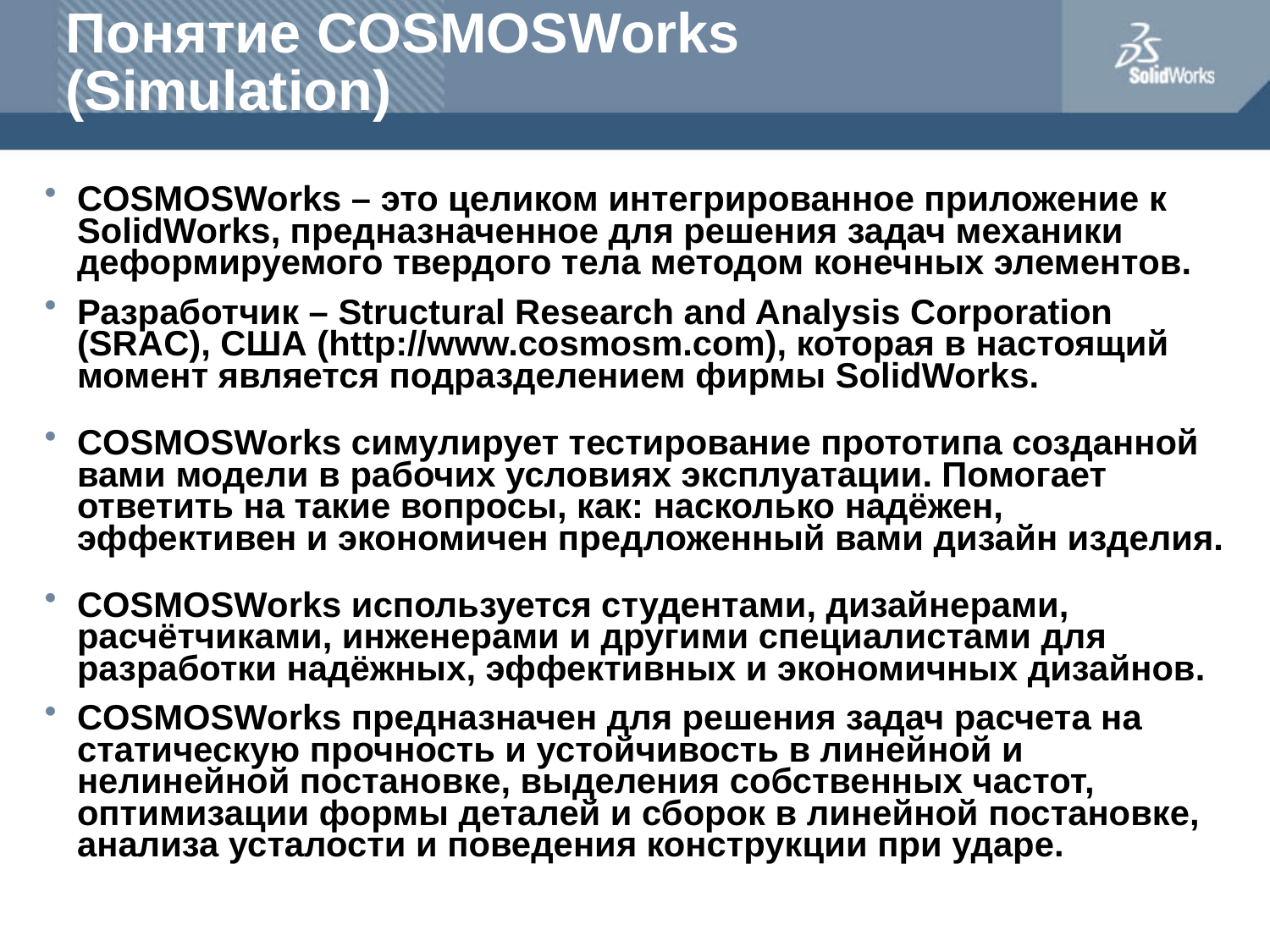

# Понятие COSMOSWorks (Simulation)
COSMOSWorks – это целиком интегрированное приложение к SolidWorks, предназначенное для решения задач механики деформируемого твердого тела методом конечных элементов.
Разработчик – Structural Research and Analysis Corporation (SRAC), США (http://www.cosmosm.com), которая в настоящий момент является подразделением фирмы SolidWorks.
COSMOSWorks симулирует тестирование прототипа созданной вами модели в рабочих условиях эксплуатации. Помогает ответить на такие вопросы, как: насколько надёжен, эффективен и экономичен предложенный вами дизайн изделия.
COSMOSWorks используется студентами, дизайнерами, расчётчиками, инженерами и другими специалистами для разработки надёжных, эффективных и экономичных дизайнов.
COSMOSWorks предназначен для решения задач расчета на статическую прочность и устойчивость в линейной и нелинейной постановке, выделения собственных частот, оптимизации формы деталей и сборок в линейной постановке, анализа усталости и поведения конструкции при ударе.